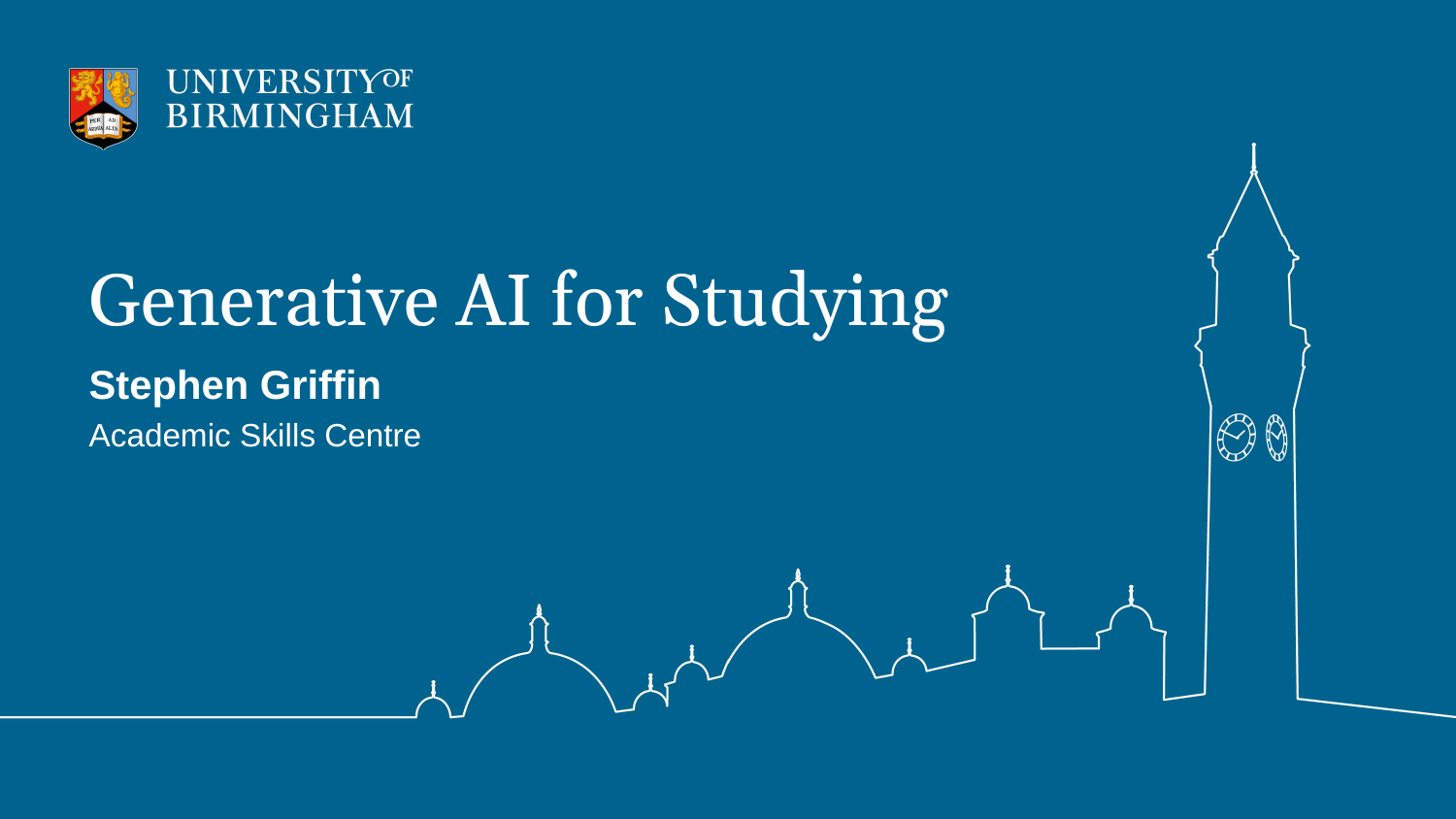

# Generative AI for Studying
Stephen Griffin
Academic Skills Centre